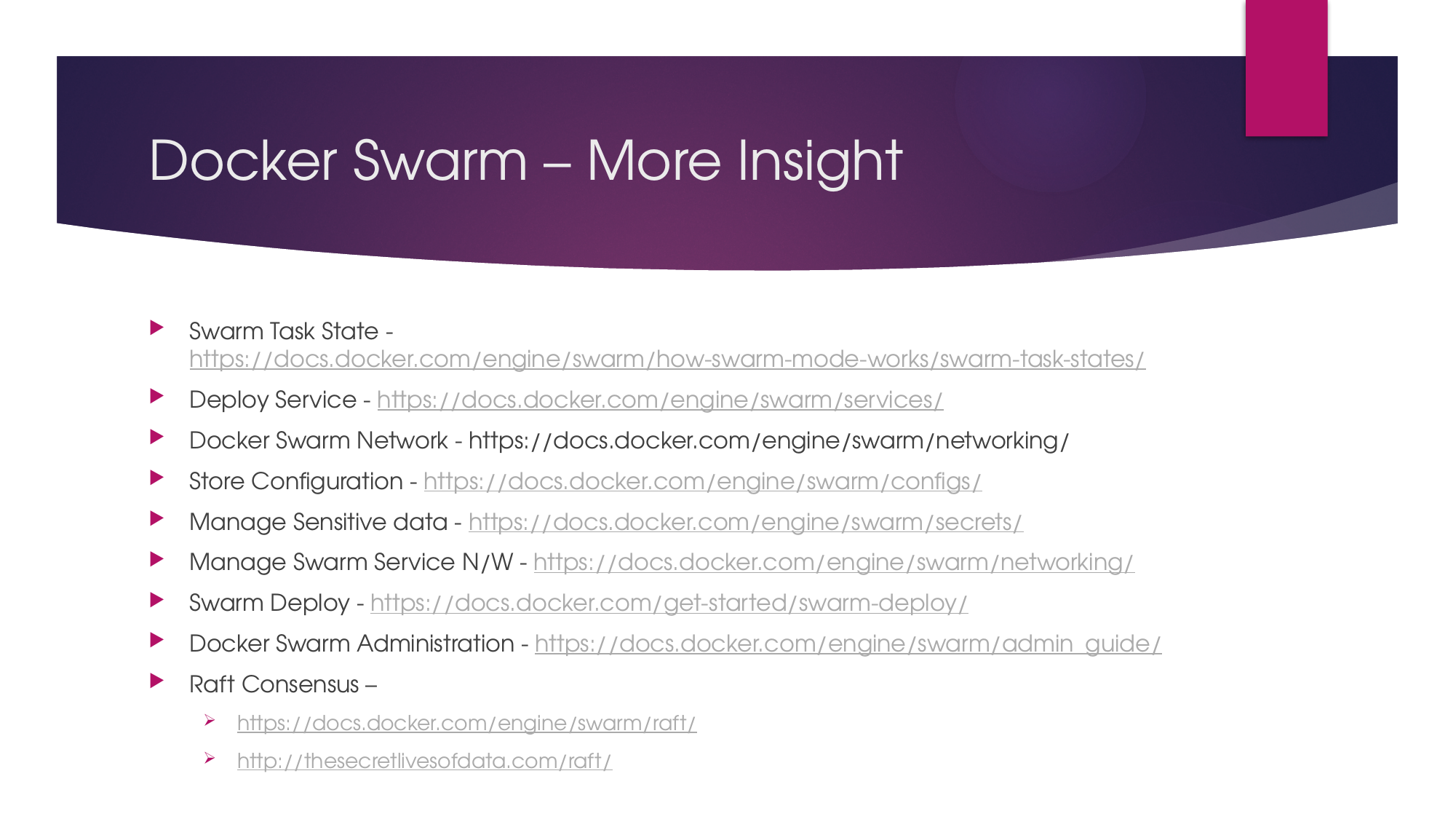

# Docker Swarm – More Insight
Swarm Task State - https://docs.docker.com/engine/swarm/how-swarm-mode-works/swarm-task-states/
Deploy Service - https://docs.docker.com/engine/swarm/services/
Docker Swarm Network - https://docs.docker.com/engine/swarm/networking/
Store Configuration - https://docs.docker.com/engine/swarm/configs/
Manage Sensitive data - https://docs.docker.com/engine/swarm/secrets/
Manage Swarm Service N/W - https://docs.docker.com/engine/swarm/networking/
Swarm Deploy - https://docs.docker.com/get-started/swarm-deploy/
Docker Swarm Administration - https://docs.docker.com/engine/swarm/admin_guide/
Raft Consensus –
https://docs.docker.com/engine/swarm/raft/
http://thesecretlivesofdata.com/raft/